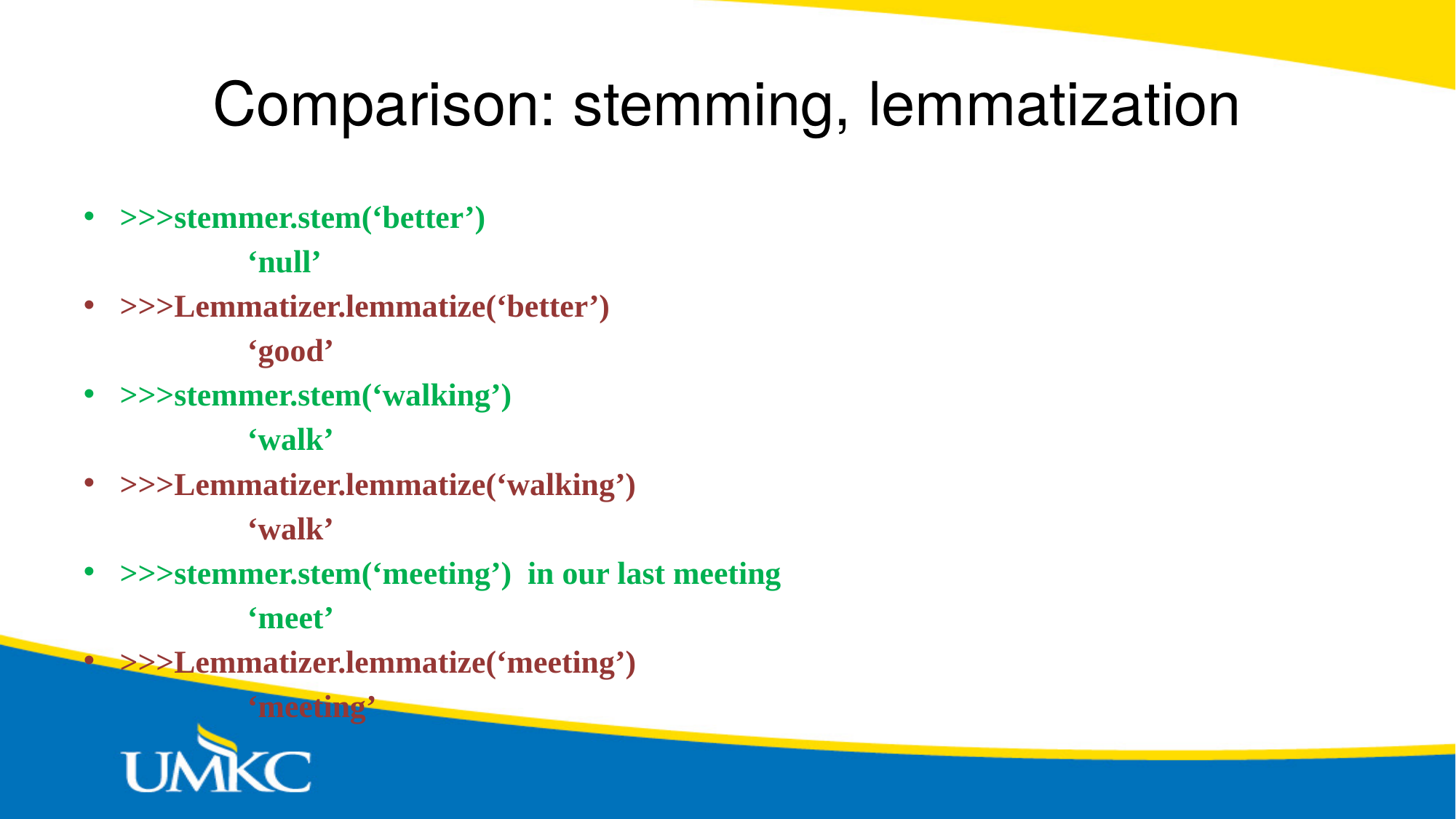

# Comparison: stemming, lemmatization
>>>stemmer.stem(‘better’)
		‘null’
>>>Lemmatizer.lemmatize(‘better’)
		‘good’
>>>stemmer.stem(‘walking’)
		‘walk’
>>>Lemmatizer.lemmatize(‘walking’)
		‘walk’
>>>stemmer.stem(‘meeting’)  in our last meeting
		‘meet’
>>>Lemmatizer.lemmatize(‘meeting’)
		‘meeting’